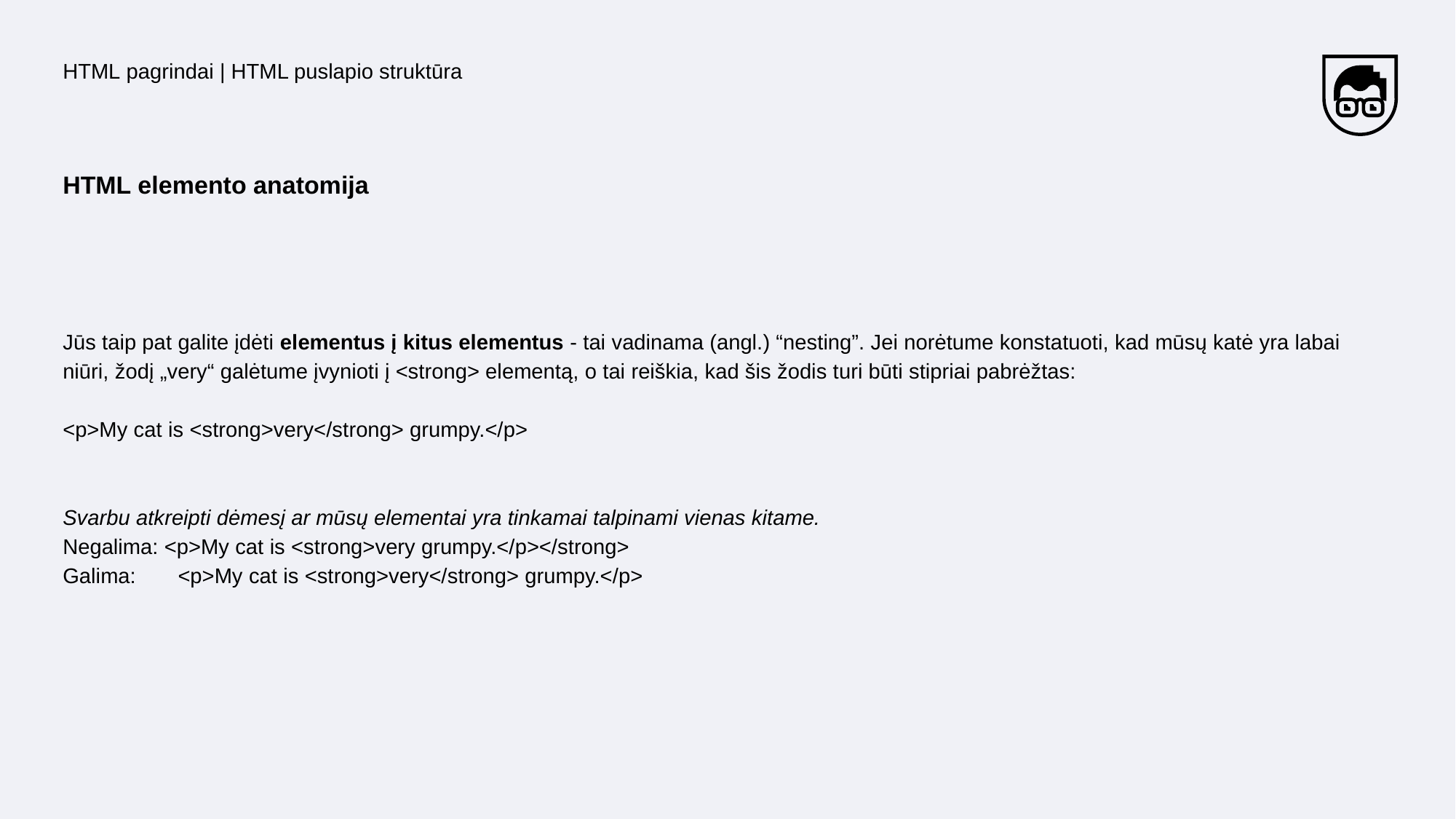

HTML pagrindai | HTML puslapio struktūra
# HTML elemento anatomija

Jūs taip pat galite įdėti elementus į kitus elementus - tai vadinama (angl.) “nesting”. Jei norėtume konstatuoti, kad mūsų katė yra labai niūri, žodį „very“ galėtume įvynioti į <strong> elementą, o tai reiškia, kad šis žodis turi būti stipriai pabrėžtas:

<p>My cat is <strong>very</strong> grumpy.</p>

Svarbu atkreipti dėmesį ar mūsų elementai yra tinkamai talpinami vienas kitame.
Negalima: <p>My cat is <strong>very grumpy.</p></strong>
Galima: 	 <p>My cat is <strong>very</strong> grumpy.</p>